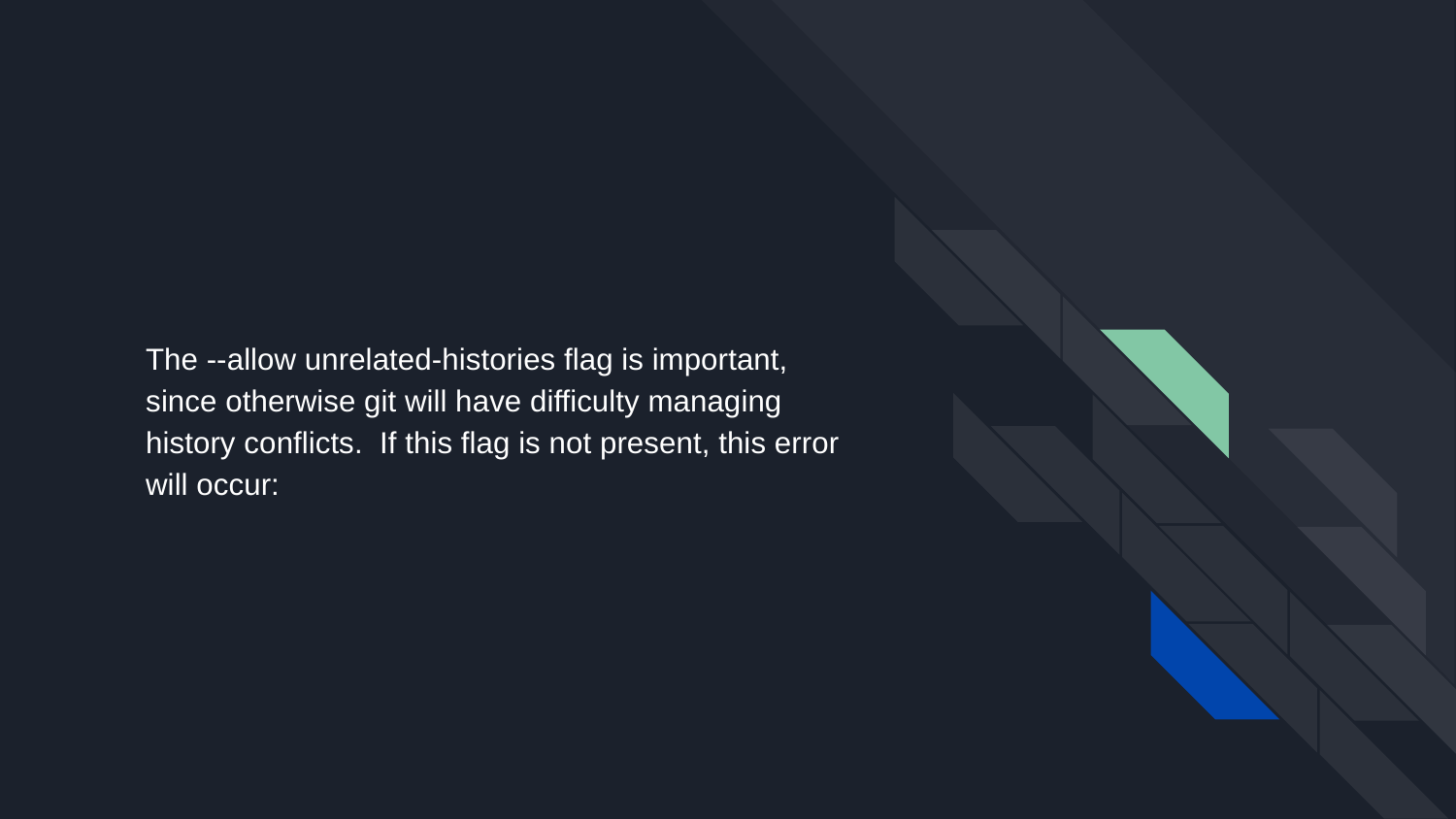

# The --allow unrelated-histories flag is important, since otherwise git will have difficulty managing history conflicts.  If this flag is not present, this error will occur: